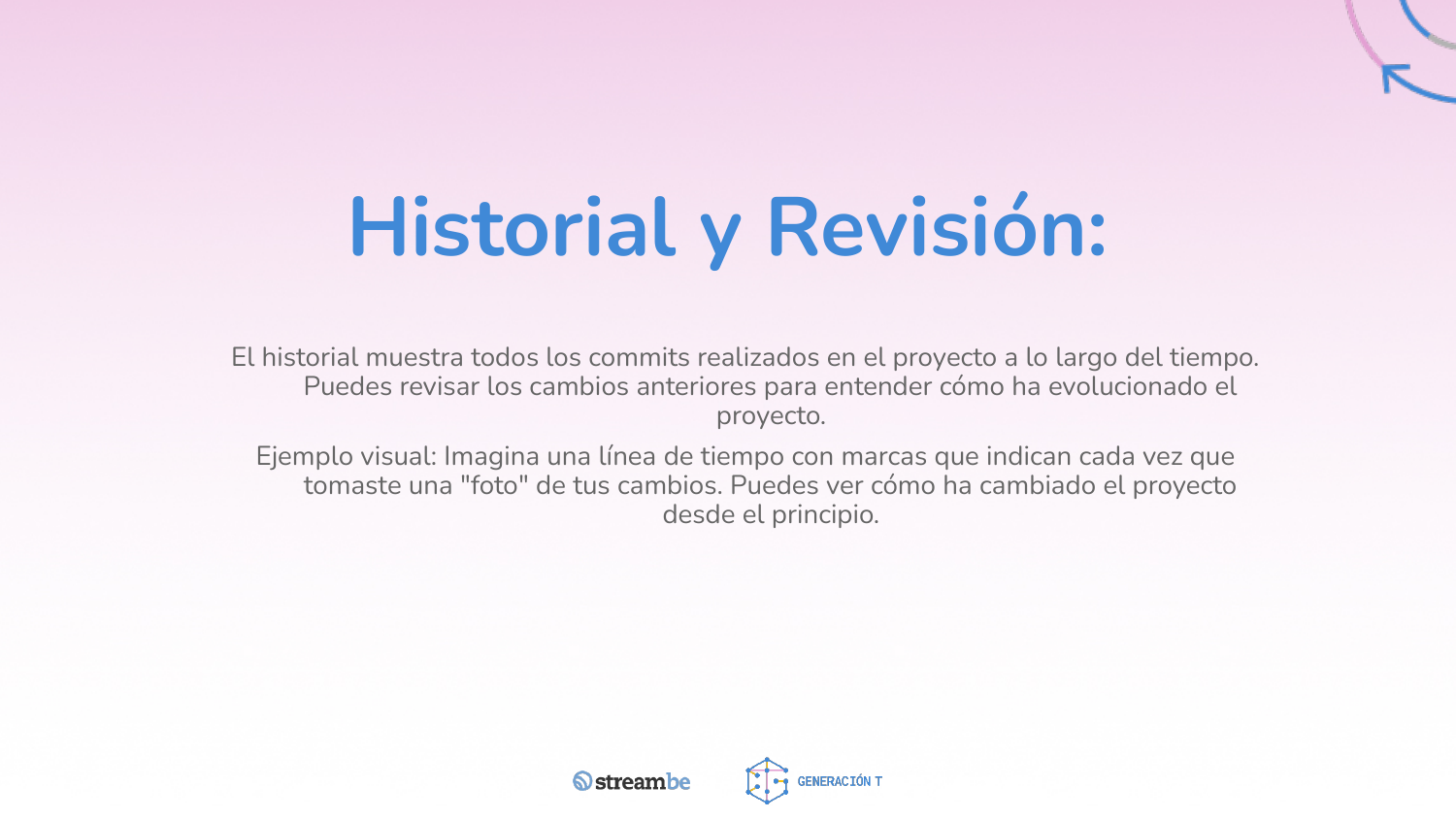

# Historial y Revisión:
El historial muestra todos los commits realizados en el proyecto a lo largo del tiempo. Puedes revisar los cambios anteriores para entender cómo ha evolucionado el proyecto.
Ejemplo visual: Imagina una línea de tiempo con marcas que indican cada vez que tomaste una "foto" de tus cambios. Puedes ver cómo ha cambiado el proyecto desde el principio.